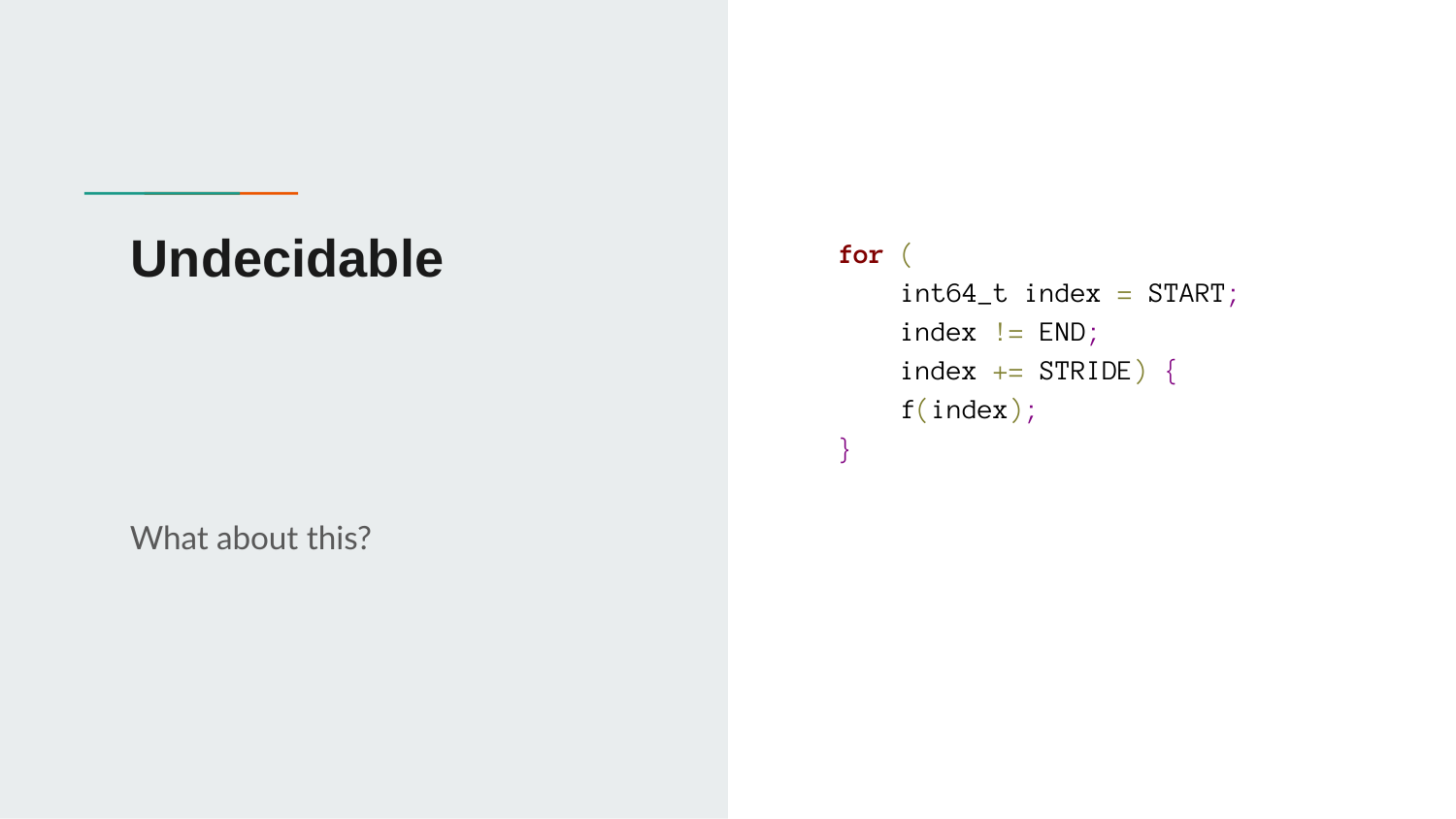

# Undecidable
for (
    int64_t index = START;
    index != END;
    index += STRIDE) {
    f(index);
}
What about this?